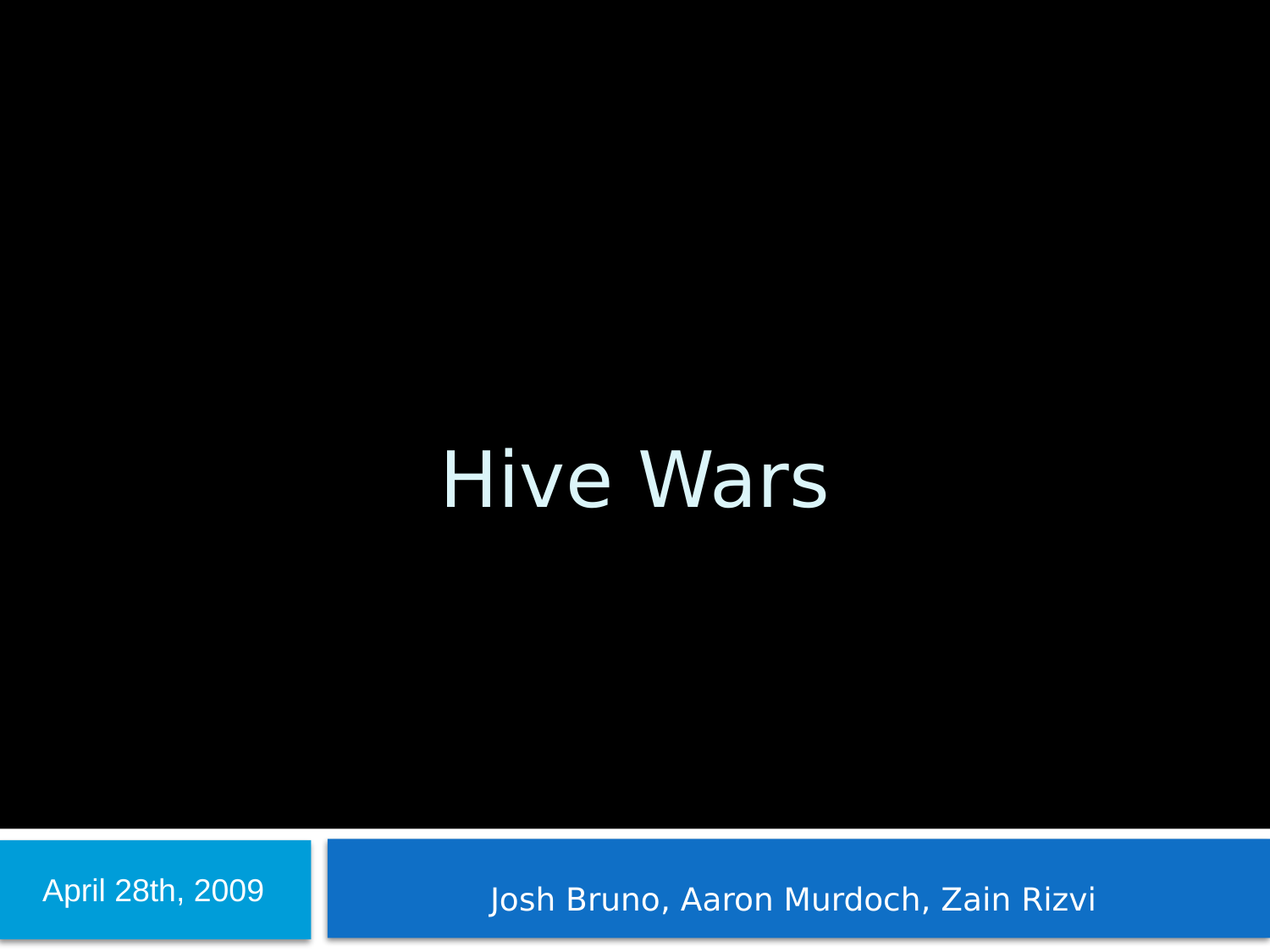

# Hive Wars
April 28th, 2009
Josh Bruno, Aaron Murdoch, Zain Rizvi